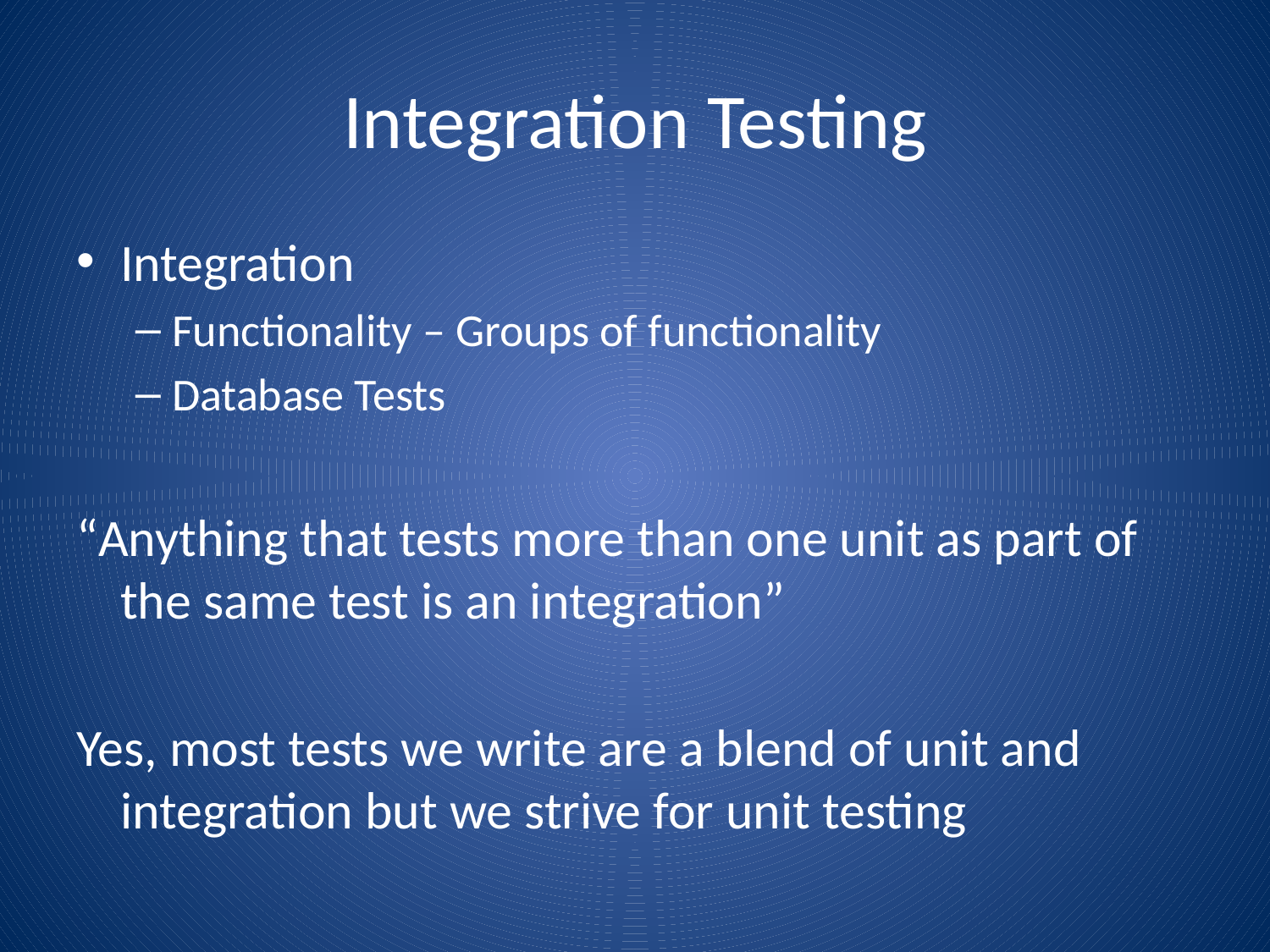

# Integration Testing
Integration
Functionality – Groups of functionality
Database Tests

“Anything that tests more than one unit as part of the same test is an integration”

Yes, most tests we write are a blend of unit and integration but we strive for unit testing